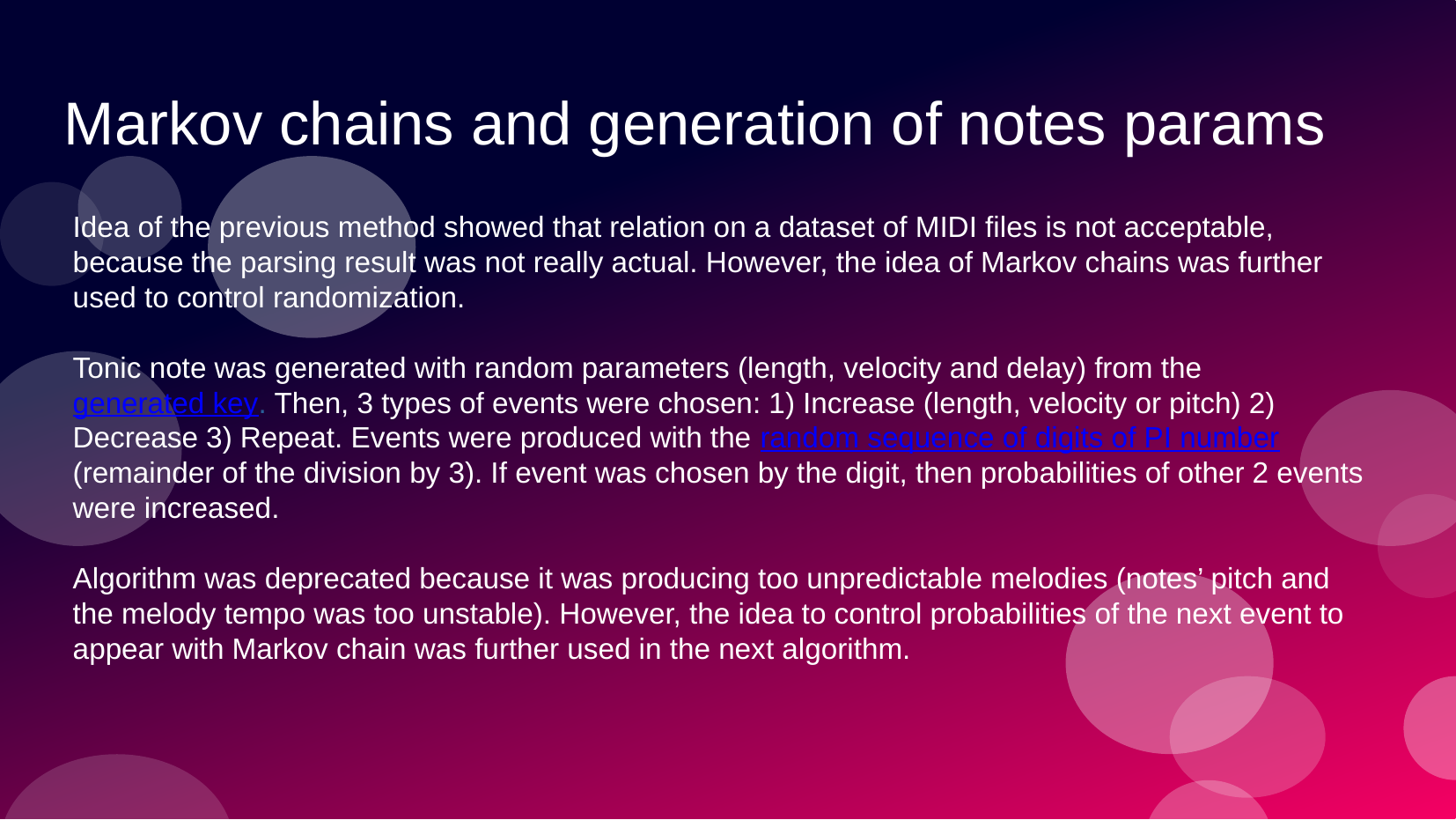

# Markov chains and generation of notes params
Idea of the previous method showed that relation on a dataset of MIDI files is not acceptable, because the parsing result was not really actual. However, the idea of Markov chains was further used to control randomization.
Tonic note was generated with random parameters (length, velocity and delay) from the generated key. Then, 3 types of events were chosen: 1) Increase (length, velocity or pitch) 2) Decrease 3) Repeat. Events were produced with the random sequence of digits of PI number(remainder of the division by 3). If event was chosen by the digit, then probabilities of other 2 events were increased.
Algorithm was deprecated because it was producing too unpredictable melodies (notes’ pitch and the melody tempo was too unstable). However, the idea to control probabilities of the next event to appear with Markov chain was further used in the next algorithm.